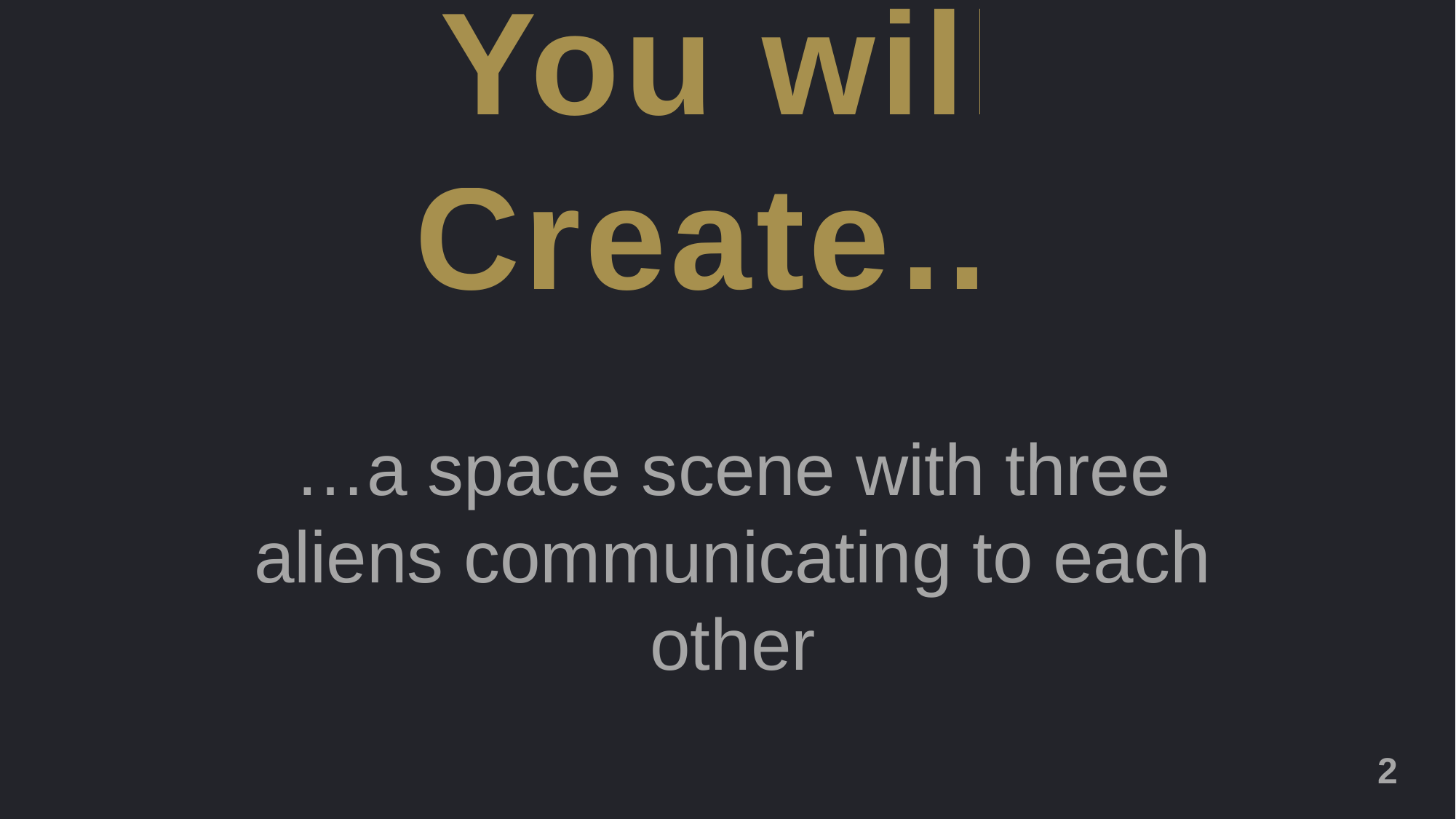

You will Create…
…a space scene with three aliens communicating to each other
2